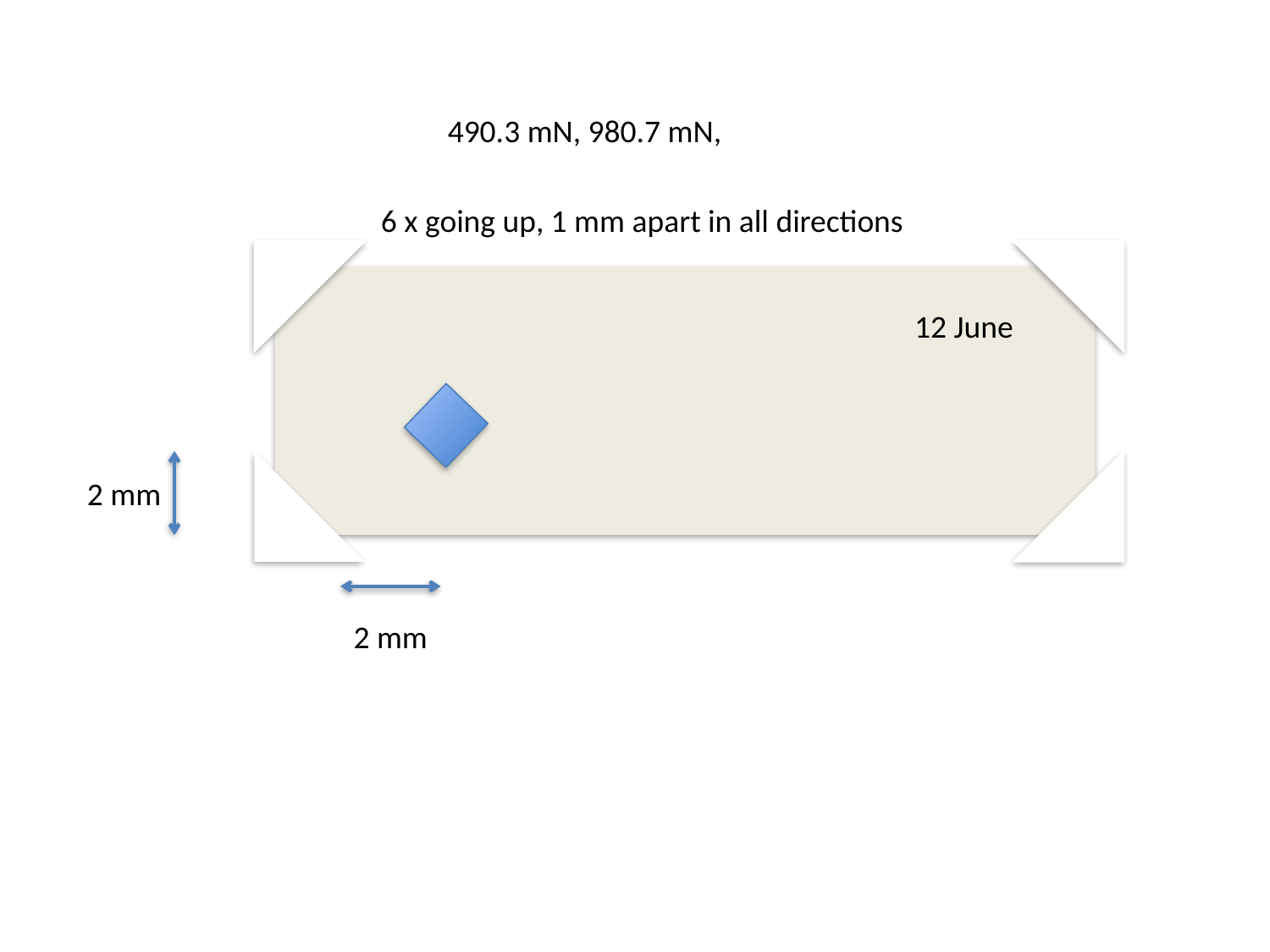

490.3 mN, 980.7 mN,
6 x going up, 1 mm apart in all directions

12 June

2 mm
2 mm